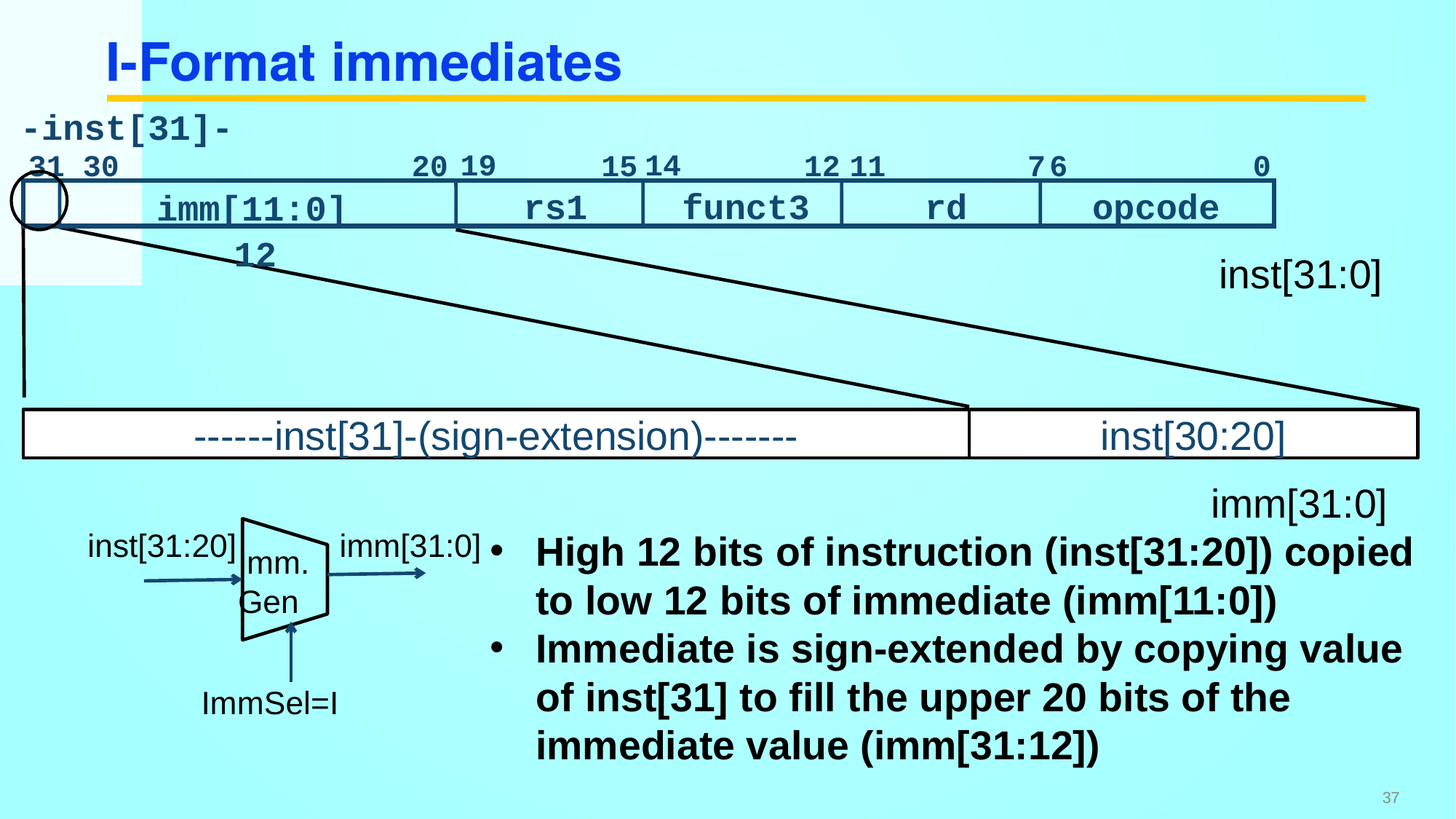

# I-Format immediates
-inst[31]-
14
19
31 30
20
15
12
11
7
6
0

rs1
funct3
rd
opcode

imm[11:0]

12
inst[31:0]
------inst[31]-(sign-extension)-------
inst[30:20]
imm[31:0]
inst[31:20]
imm[31:0]
Imm.
Gen

ImmSel=I
High 12 bits of instruction (inst[31:20]) copied to low 12 bits of immediate (imm[11:0])
Immediate is sign-extended by copying value of inst[31] to fill the upper 20 bits of the immediate value (imm[31:12])
37